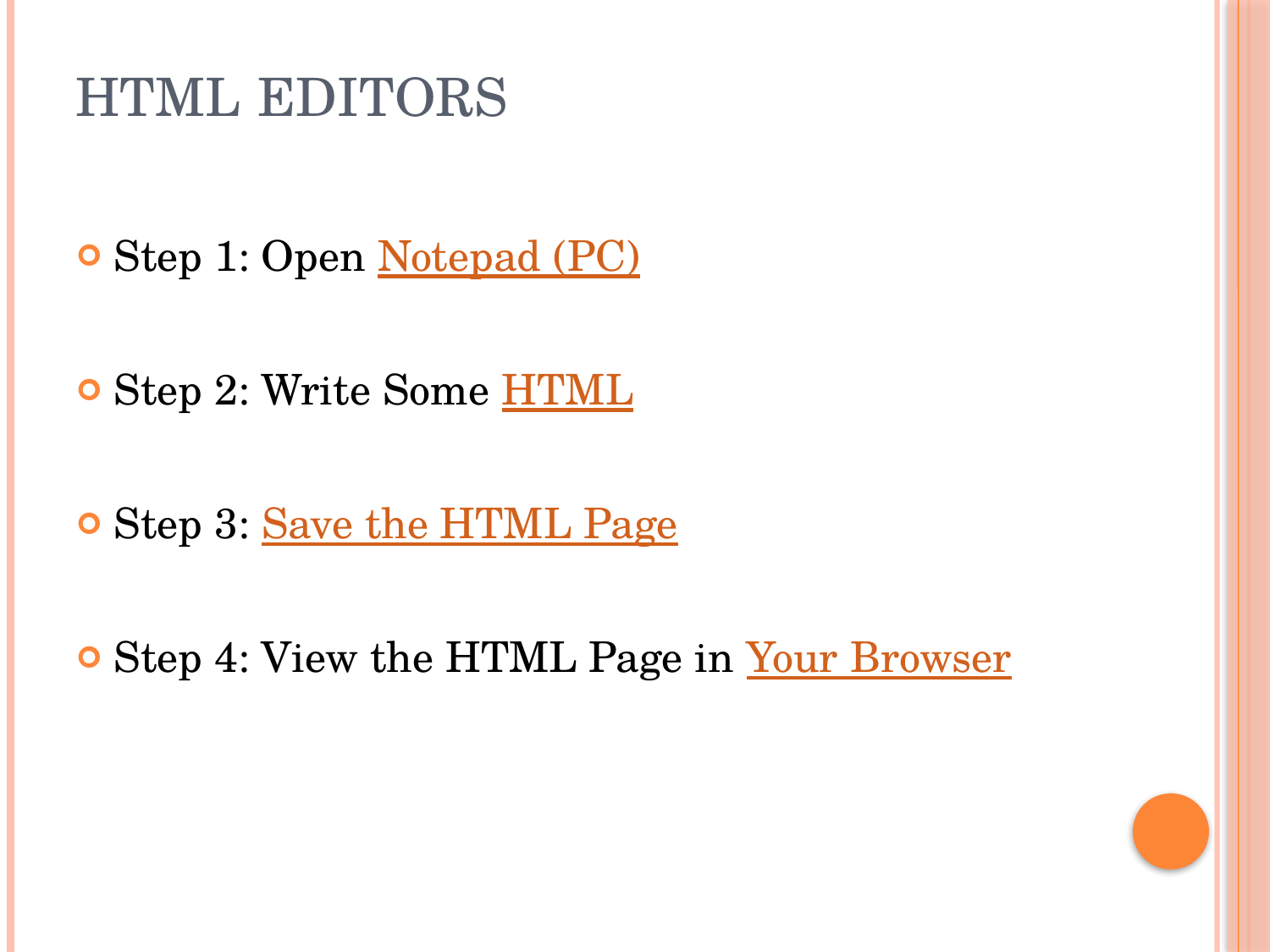

# HTML Editors
Step 1: Open Notepad (PC)

Step 2: Write Some HTML

Step 3: Save the HTML Page

Step 4: View the HTML Page in Your Browser